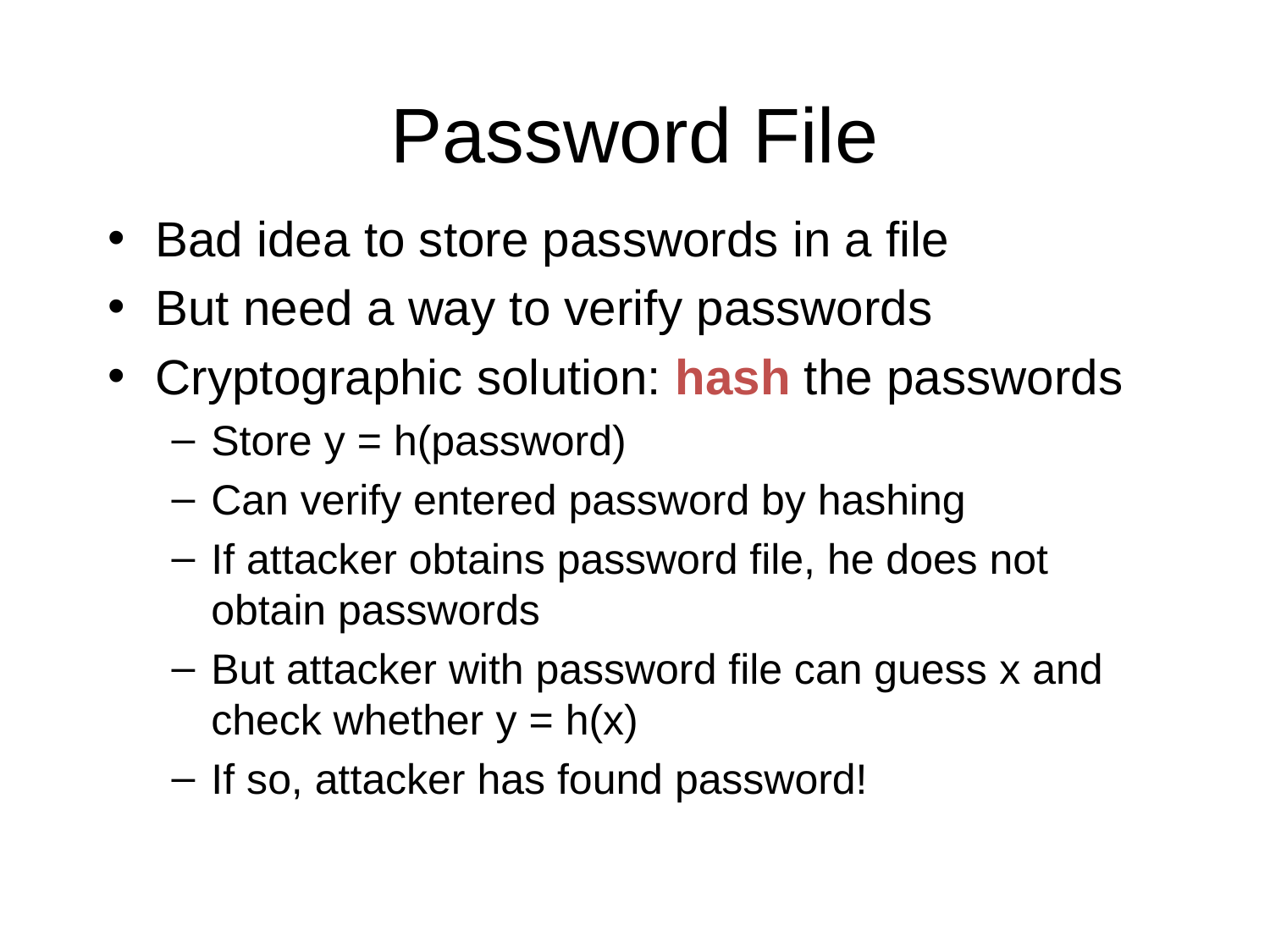

# Password File
Bad idea to store passwords in a file
But need a way to verify passwords
Cryptographic solution: hash the passwords
Store y = h(password)
Can verify entered password by hashing
If attacker obtains password file, he does not obtain passwords
But attacker with password file can guess x and check whether y = h(x)
If so, attacker has found password!